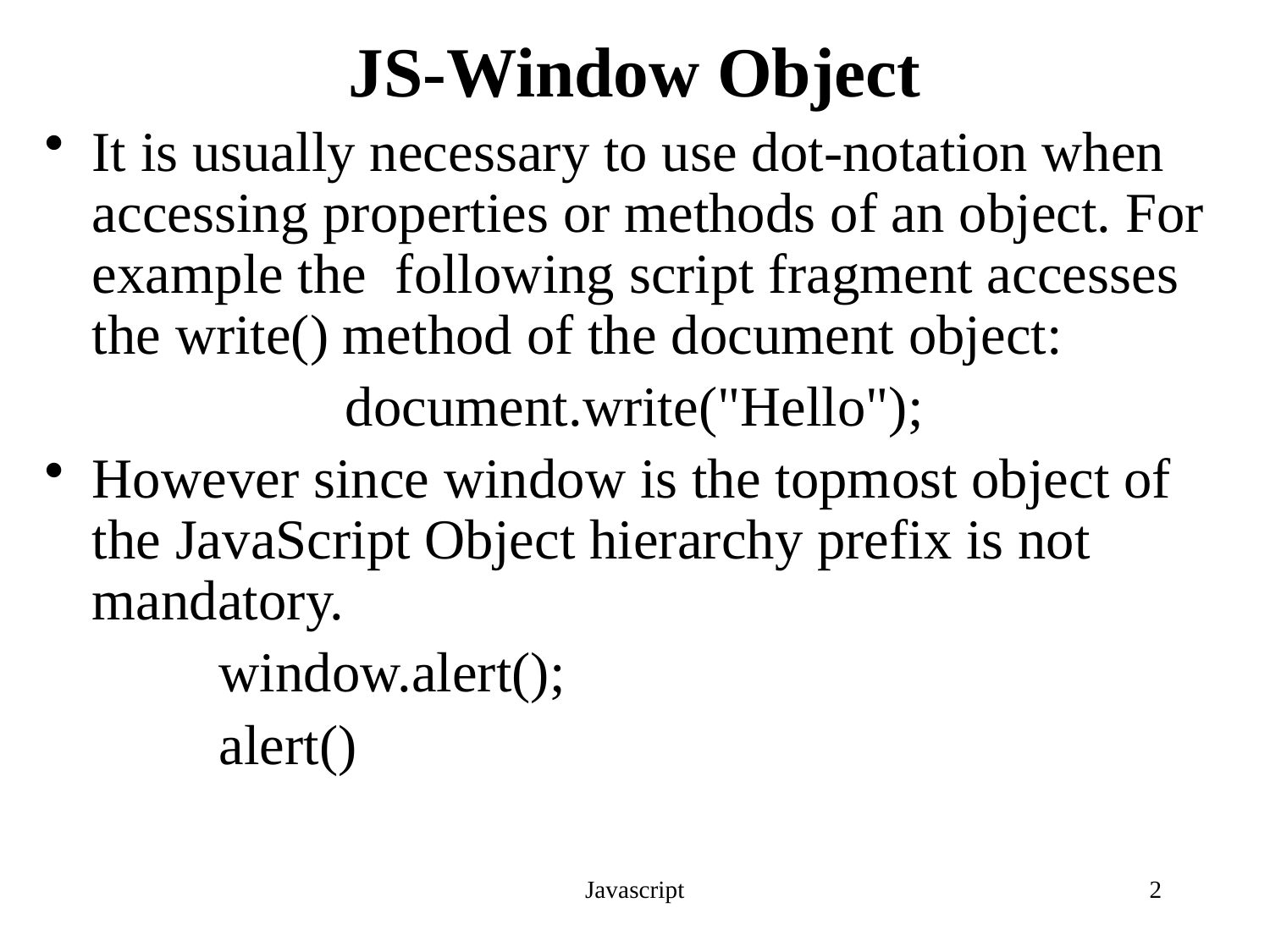

# JS-Window Object
It is usually necessary to use dot-notation when accessing properties or methods of an object. For example the  following script fragment accesses the write() method of the document object:
document.write("Hello");
However since window is the topmost object of the JavaScript Object hierarchy prefix is not mandatory.
		window.alert();
		alert()
Javascript
2